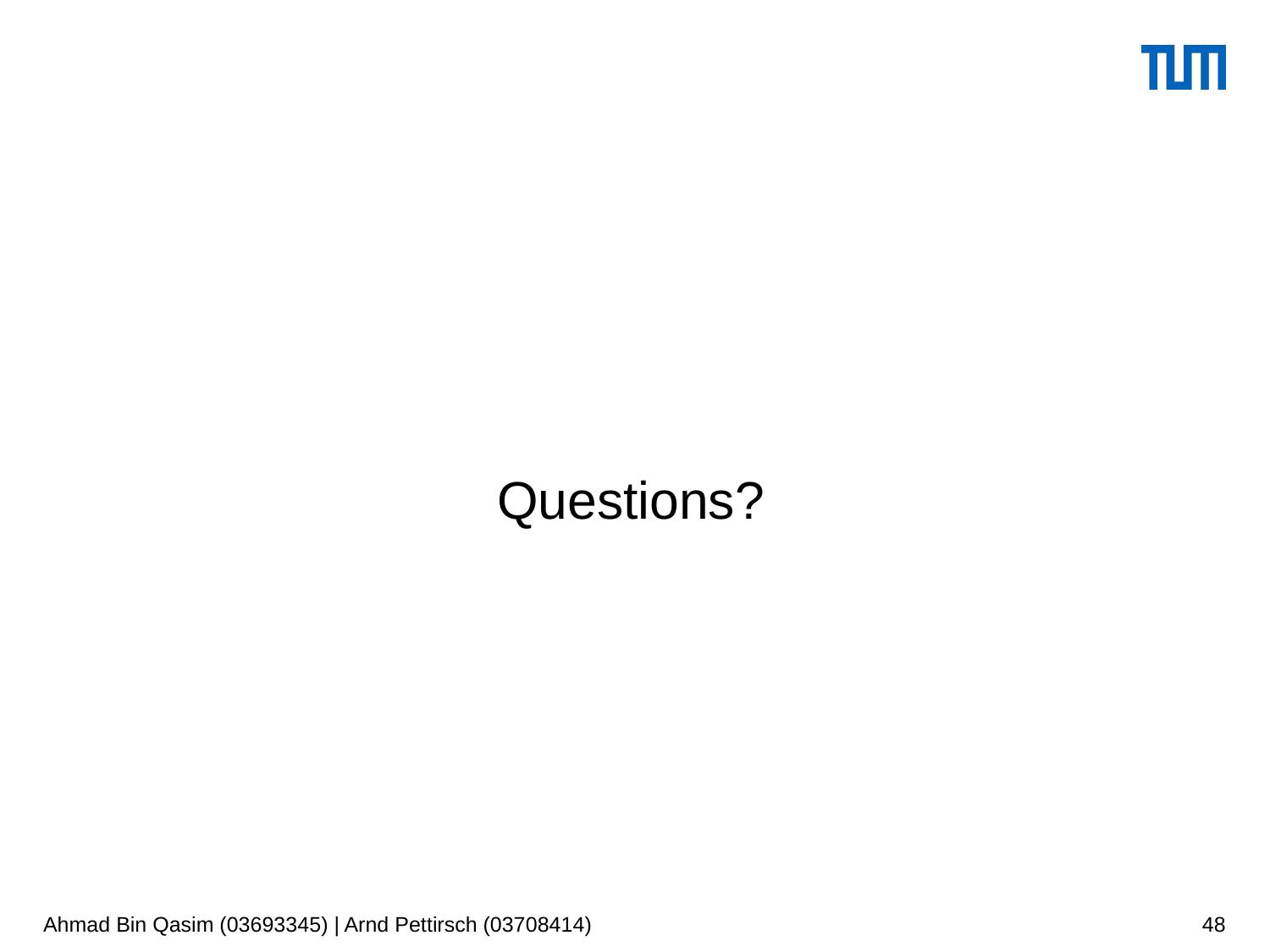

Questions?
Ahmad Bin Qasim (03693345) | Arnd Pettirsch (03708414)
48